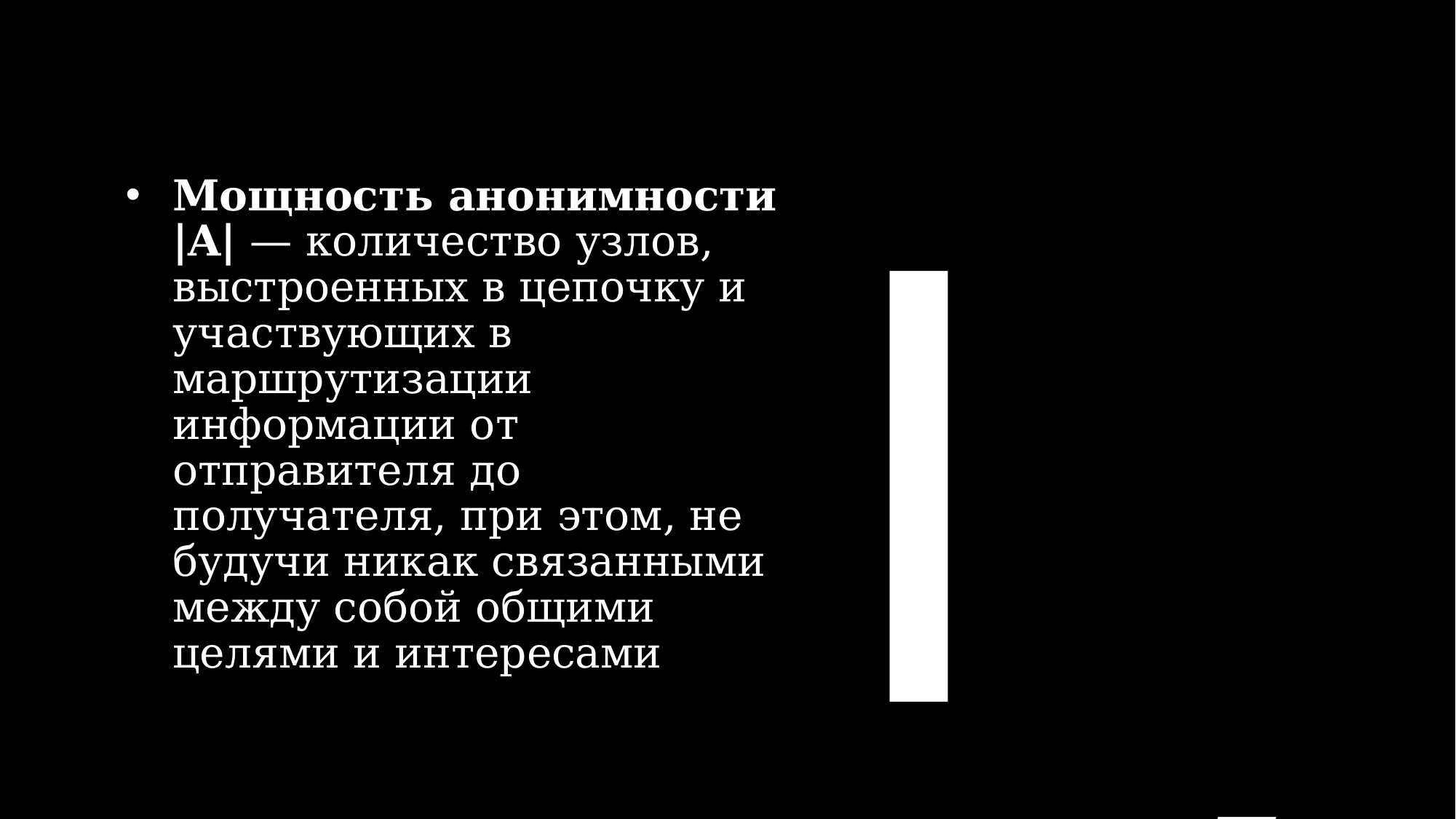

|A|
Мощность анонимности |A| — количество узлов, выстроенных в цепочку и участвующих в маршрутизации информации от отправителя до получателя, при этом, не будучи никак связанными между собой общими целями и интересами